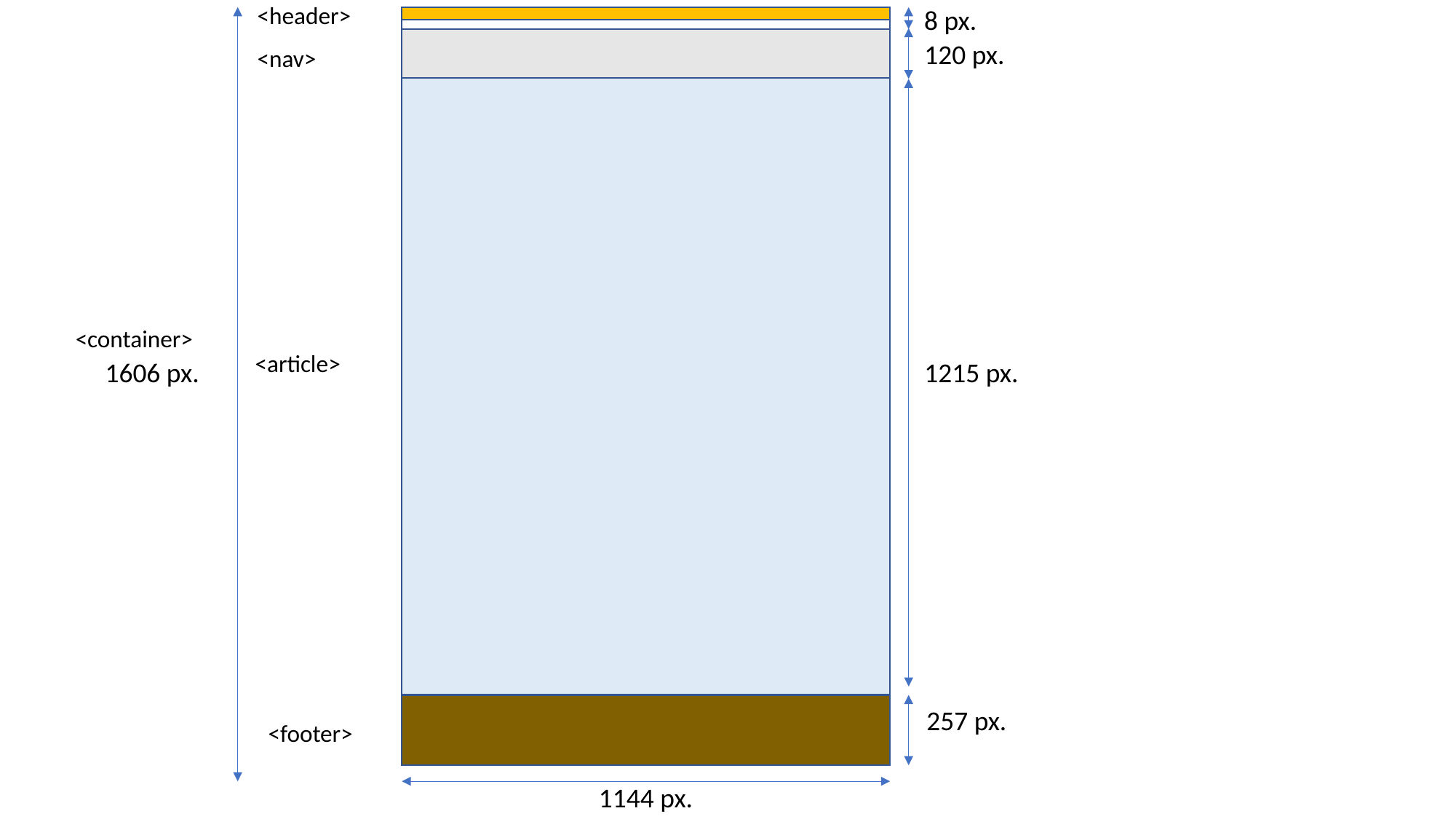

<header>
8 px.

120 px.
<nav>

<container>
<article>
1606 px.
1215 px.

257 px.
<footer>
1144 px.